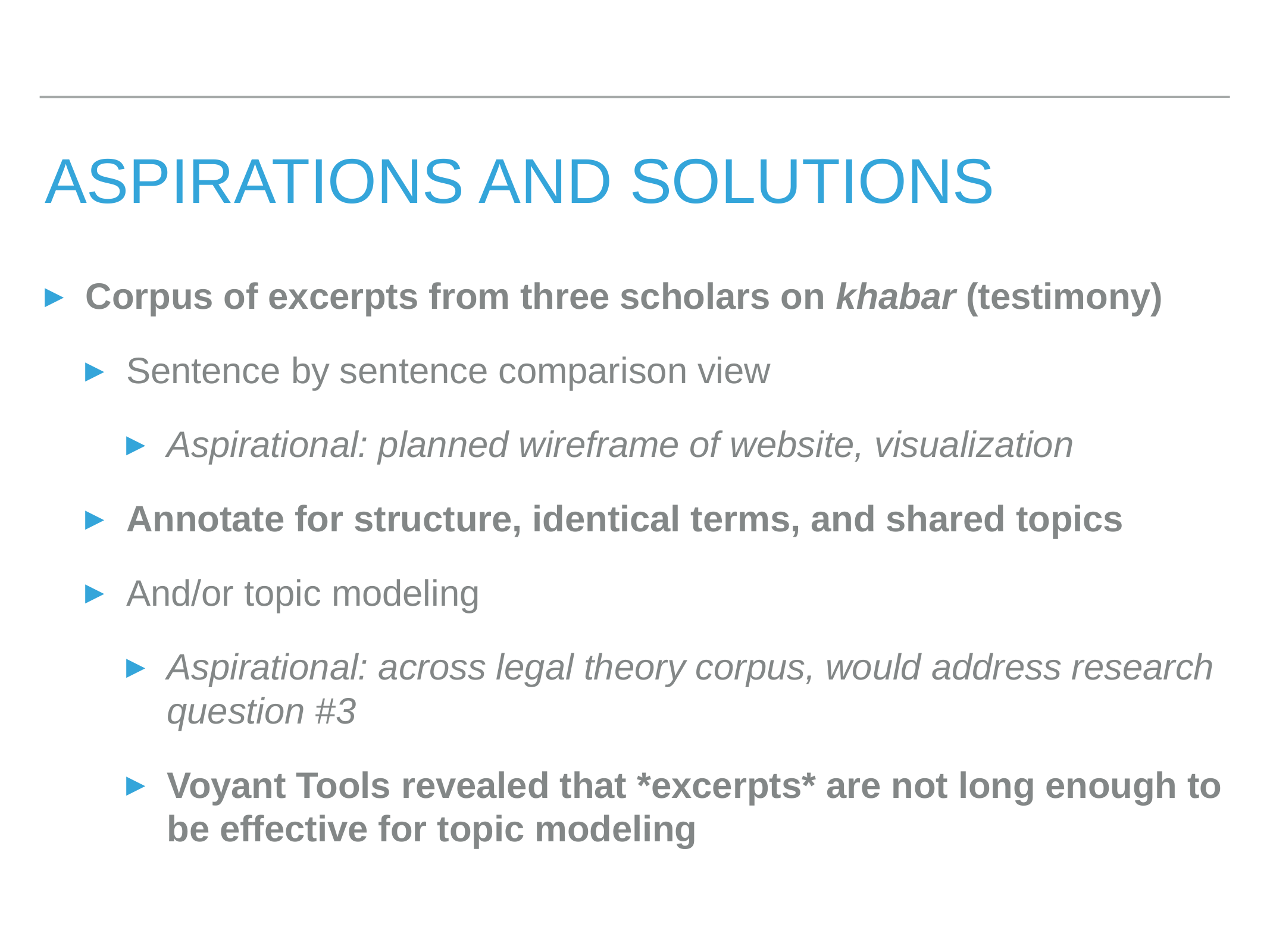

# Aspirations and solutions
Corpus of excerpts from three scholars on khabar (testimony)
Sentence by sentence comparison view
Aspirational: planned wireframe of website, visualization
Annotate for structure, identical terms, and shared topics
And/or topic modeling
Aspirational: across legal theory corpus, would address research question #3
Voyant Tools revealed that *excerpts* are not long enough to be effective for topic modeling